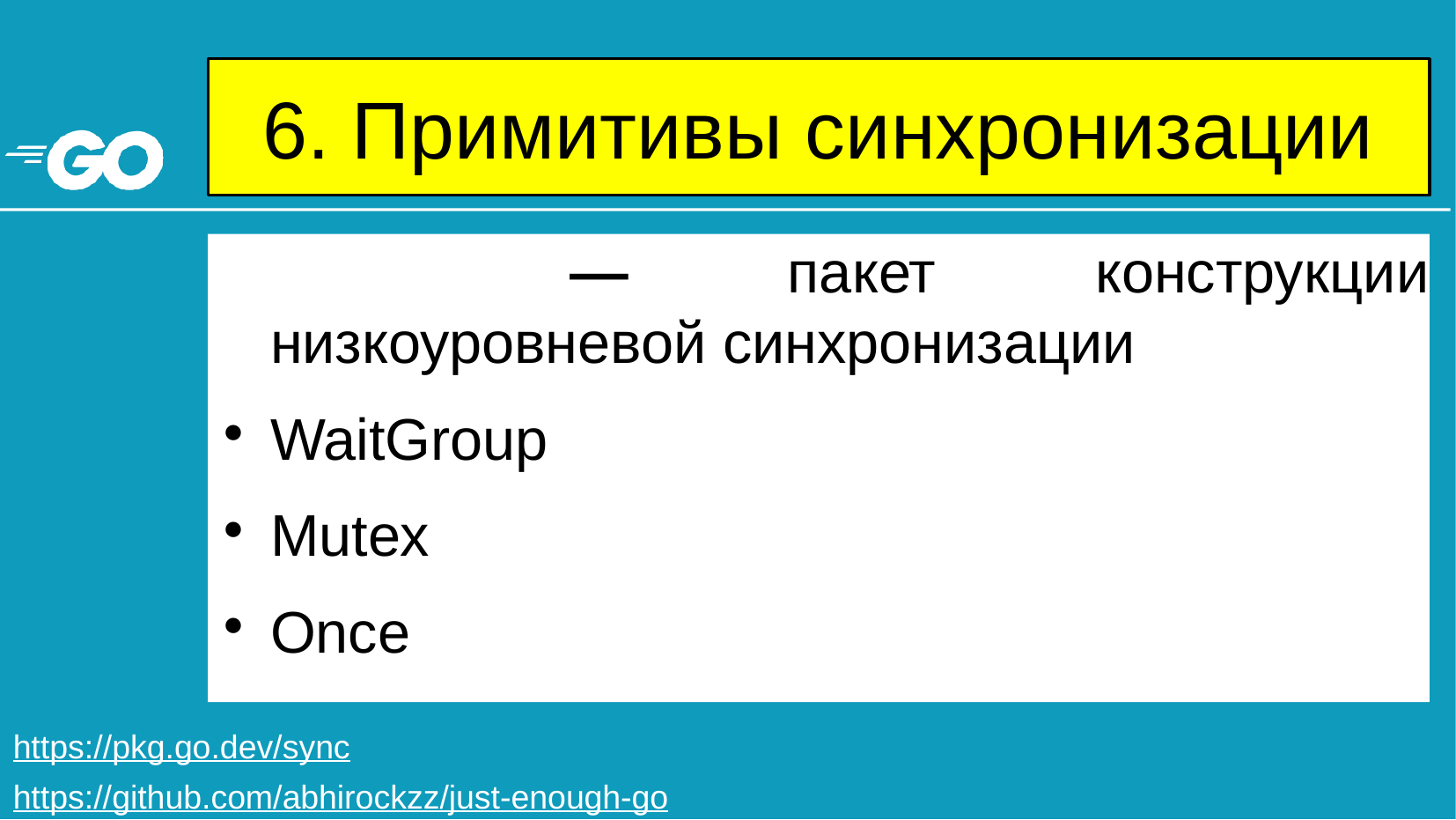

# 6. Примитивы синхронизации
Sync — пакет конструкции низкоуровневой синхронизации
WaitGroup
Mutex
Once
https://pkg.go.dev/sync
https://github.com/abhirockzz/just-enough-go